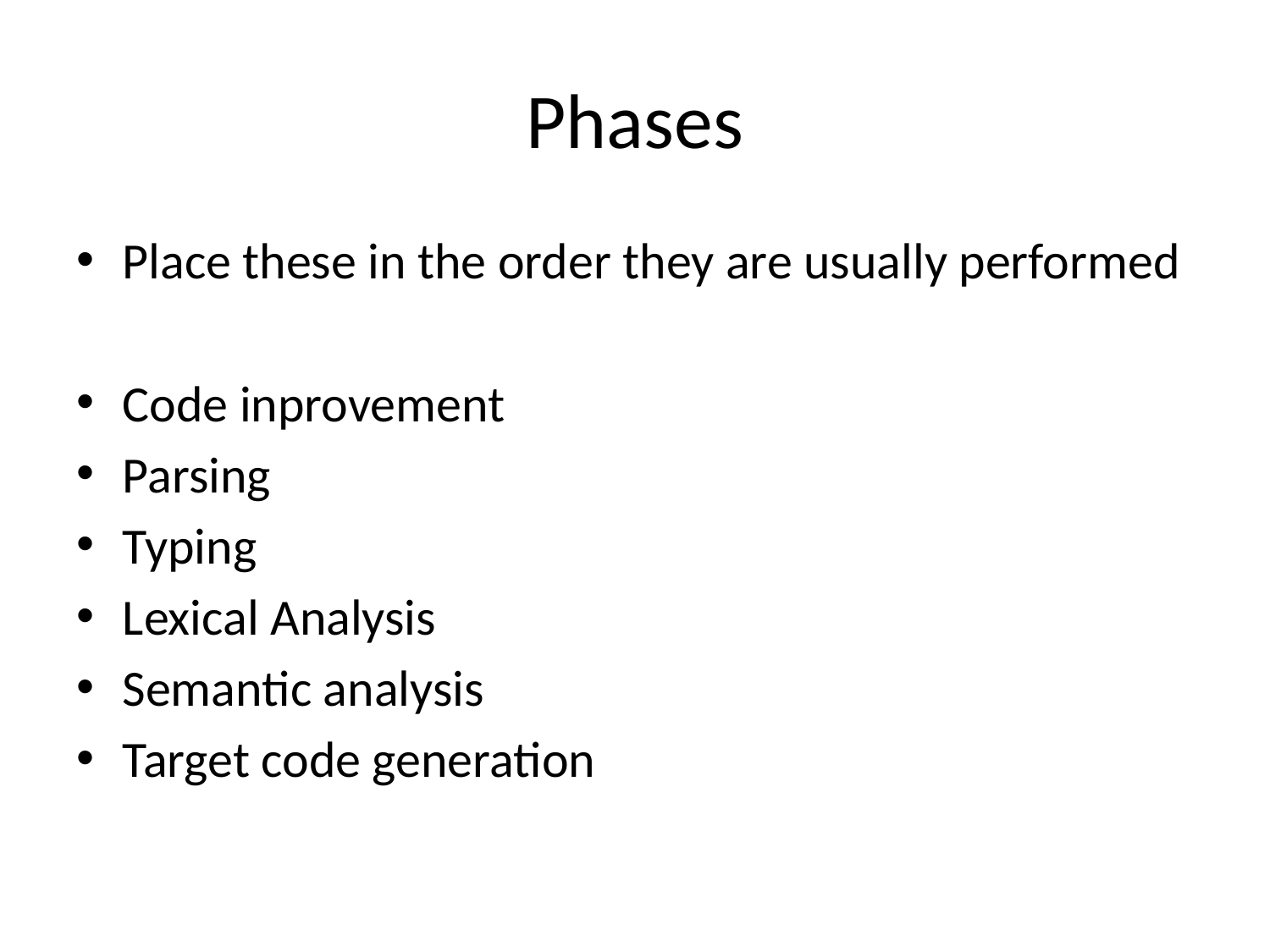

# Phases
Place these in the order they are usually performed

Code inprovement
Parsing
Typing
Lexical Analysis
Semantic analysis
Target code generation